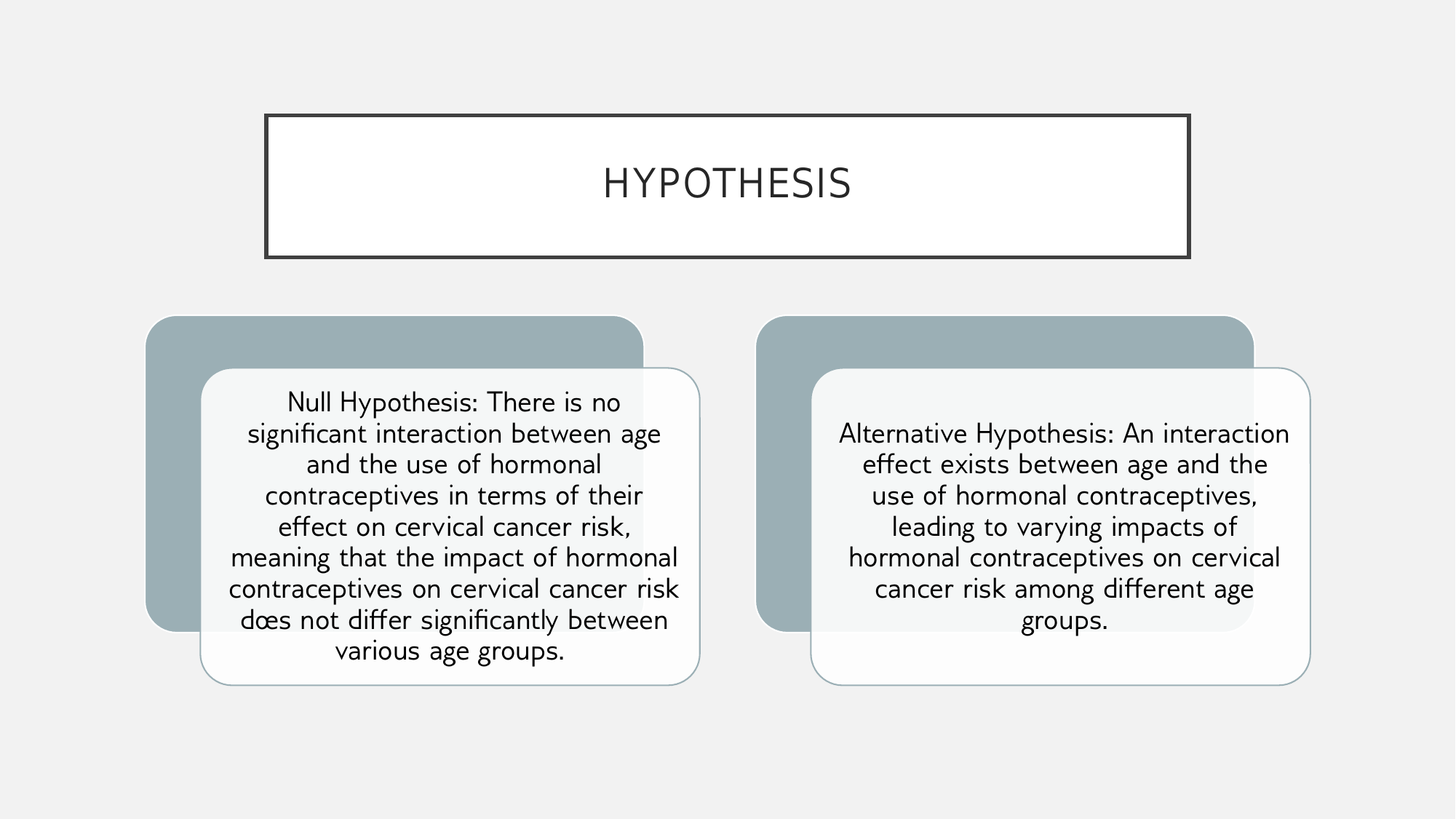

# HYPOTHESIS
Null Hypothesis: There is no significant interaction between age and the use of hormonal contraceptives in terms of their effect on cervical cancer risk, meaning that the impact of hormonal contraceptives on cervical cancer risk does not differ significantly between various age groups.
Alternative Hypothesis: An interaction effect exists between age and the use of hormonal contraceptives, leading to varying impacts of hormonal contraceptives on cervical cancer risk among different age groups.